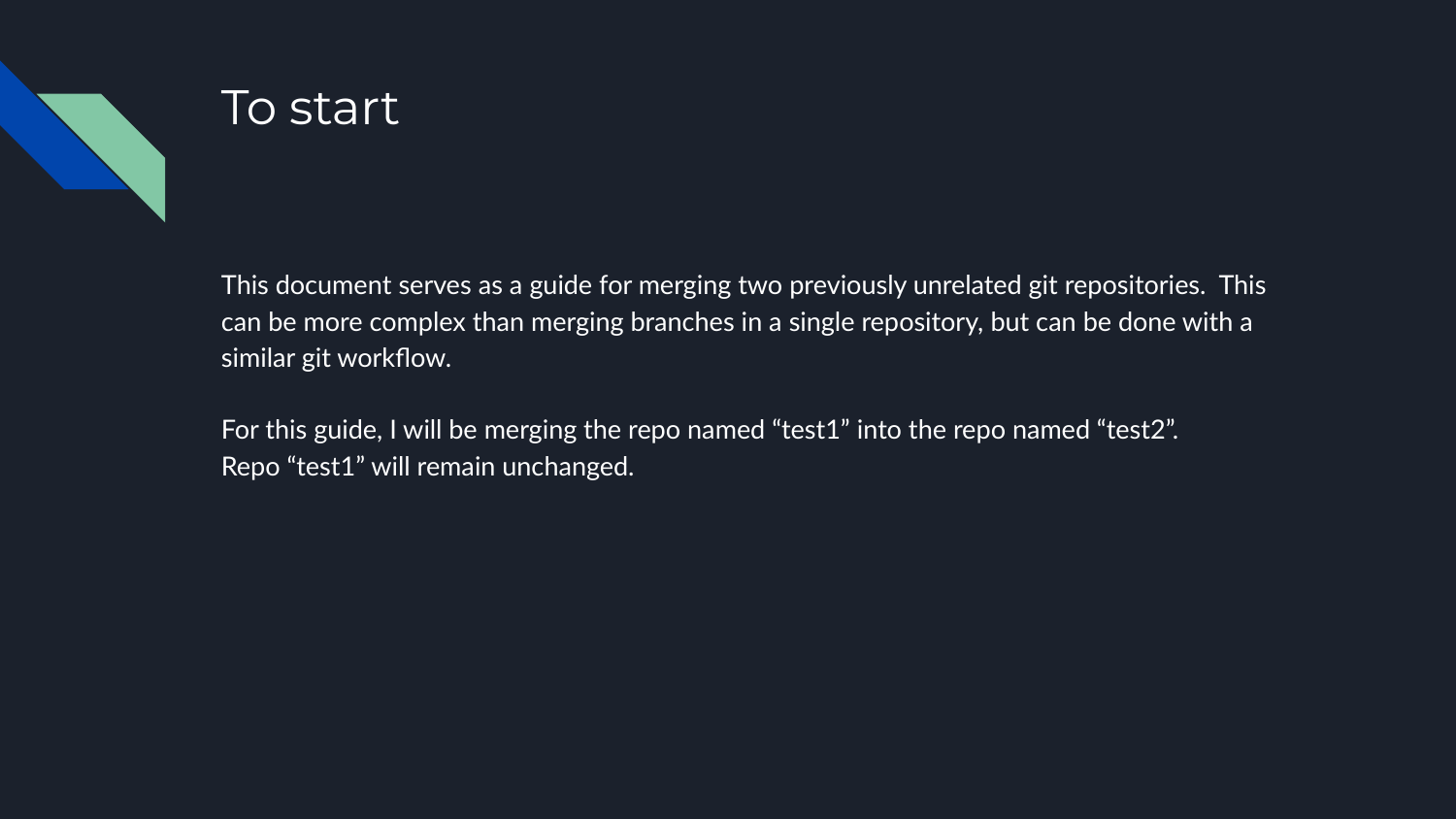

# To start
This document serves as a guide for merging two previously unrelated git repositories.  This can be more complex than merging branches in a single repository, but can be done with a similar git workflow.

For this guide, I will be merging the repo named “test1” into the repo named “test2”.
Repo “test1” will remain unchanged.